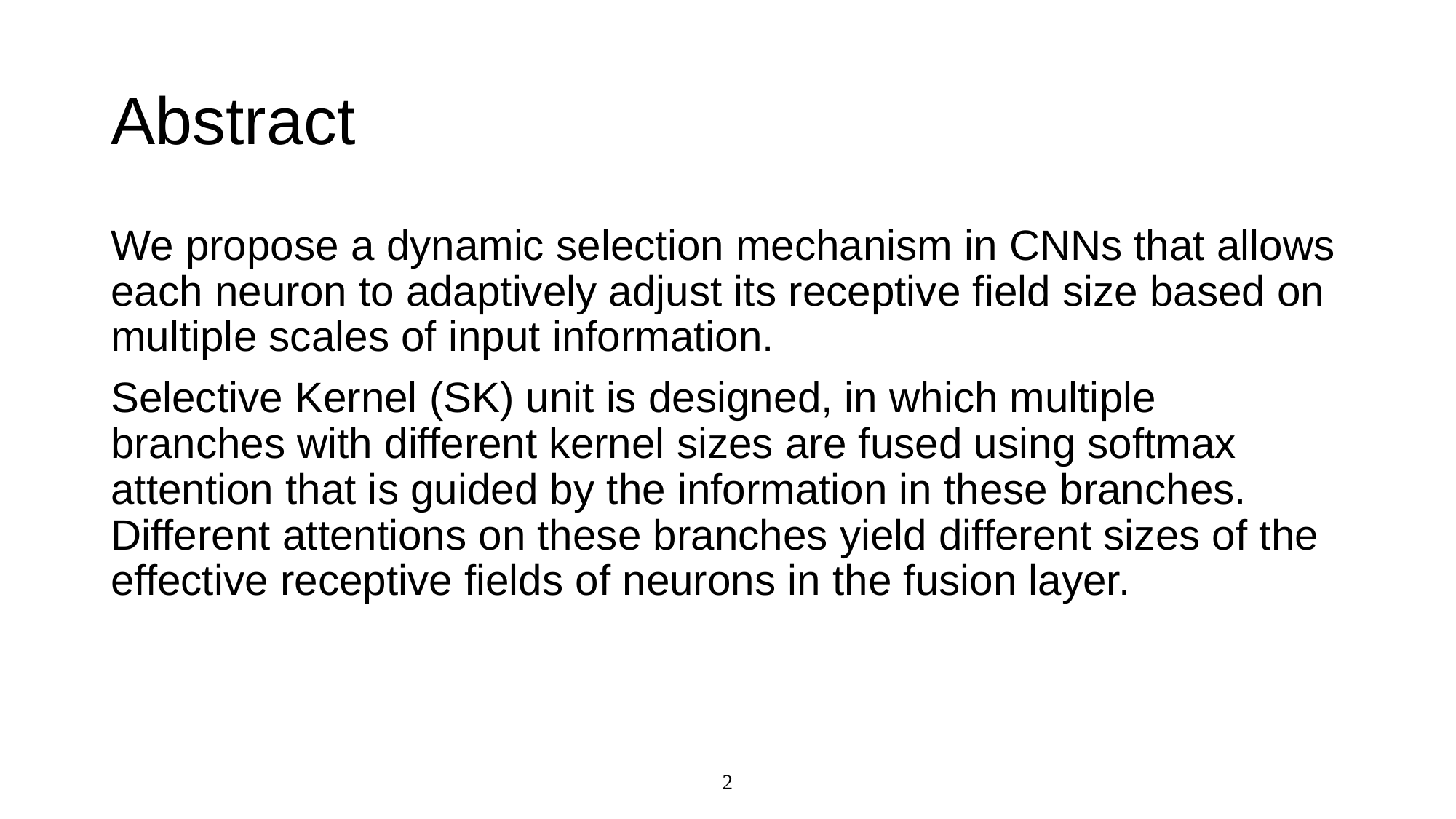

# Abstract
We propose a dynamic selection mechanism in CNNs that allows each neuron to adaptively adjust its receptive field size based on multiple scales of input information.
Selective Kernel (SK) unit is designed, in which multiple branches with different kernel sizes are fused using softmax attention that is guided by the information in these branches. Different attentions on these branches yield different sizes of the effective receptive fields of neurons in the fusion layer.
2